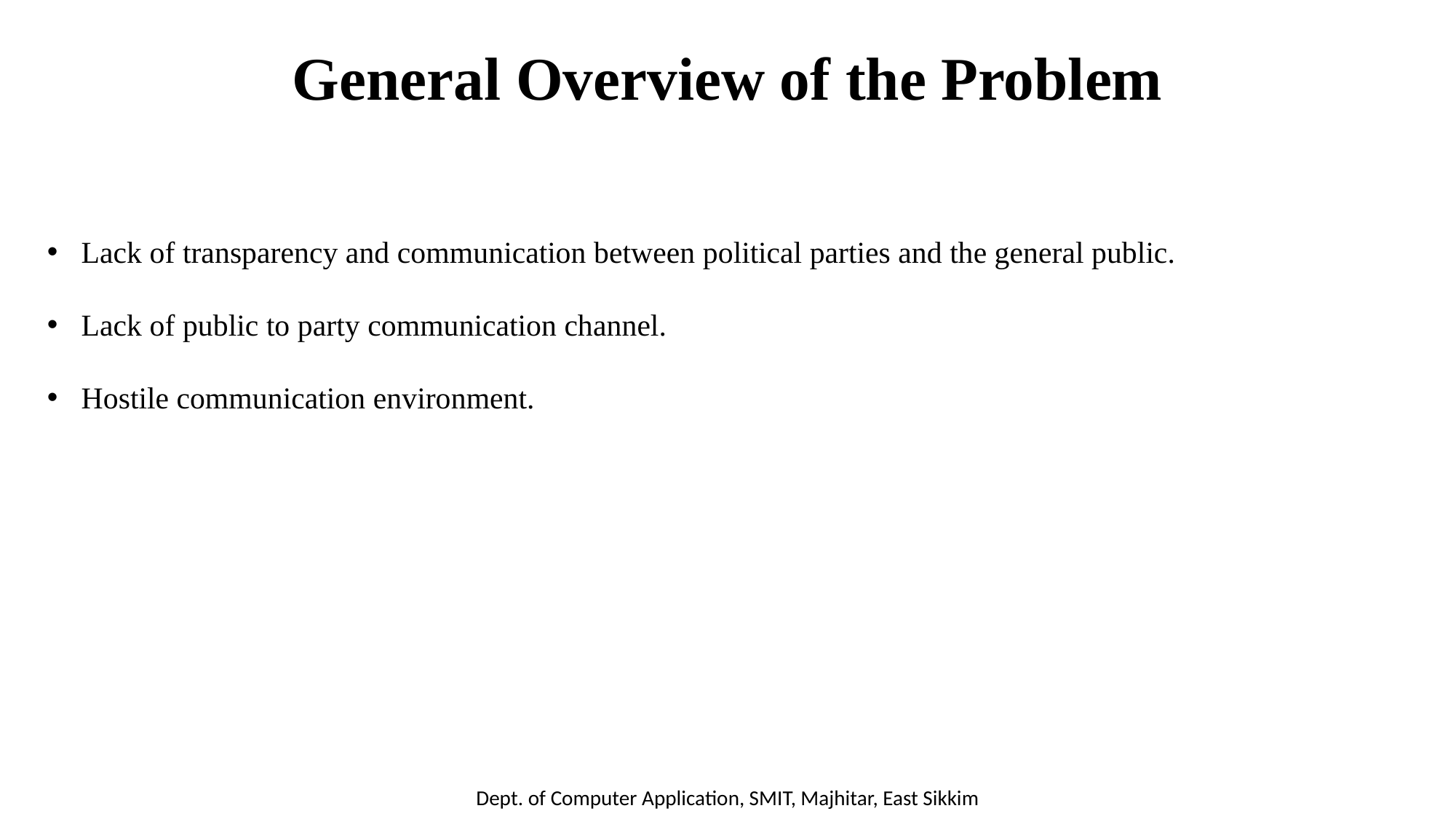

General Overview of the Problem
Lack of transparency and communication between political parties and the general public.
Lack of public to party communication channel.
Hostile communication environment.
Dept. of Computer Application, SMIT, Majhitar, East Sikkim